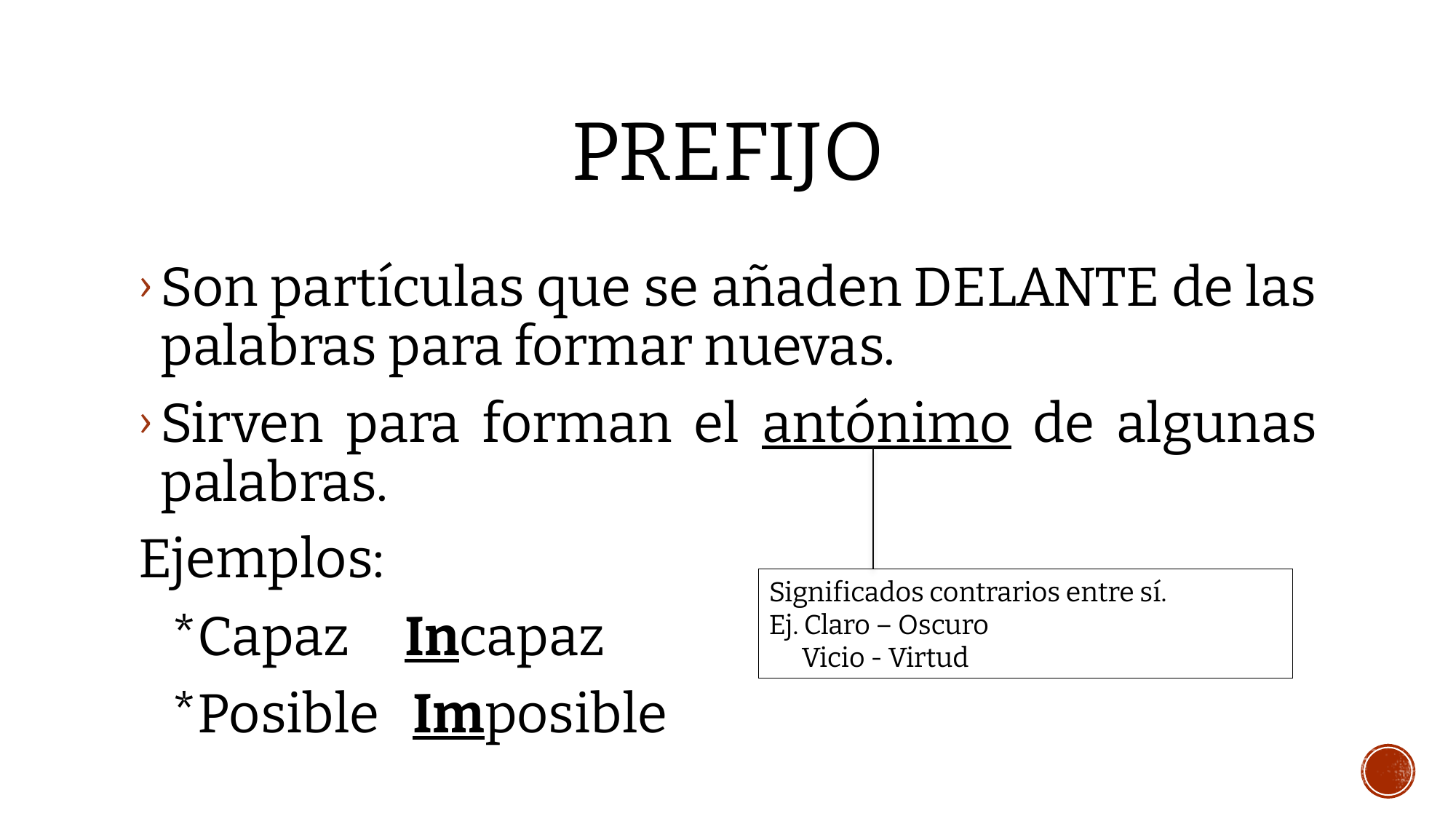

# Prefijo
Son partículas que se añaden DELANTE de las palabras para formar nuevas.
Sirven para forman el antónimo de algunas palabras.
Ejemplos:
   *Capaz     Incapaz
   *Posible   Imposible
Significados contrarios entre sí.
Ej. Claro – Oscuro
      Vicio - Virtud